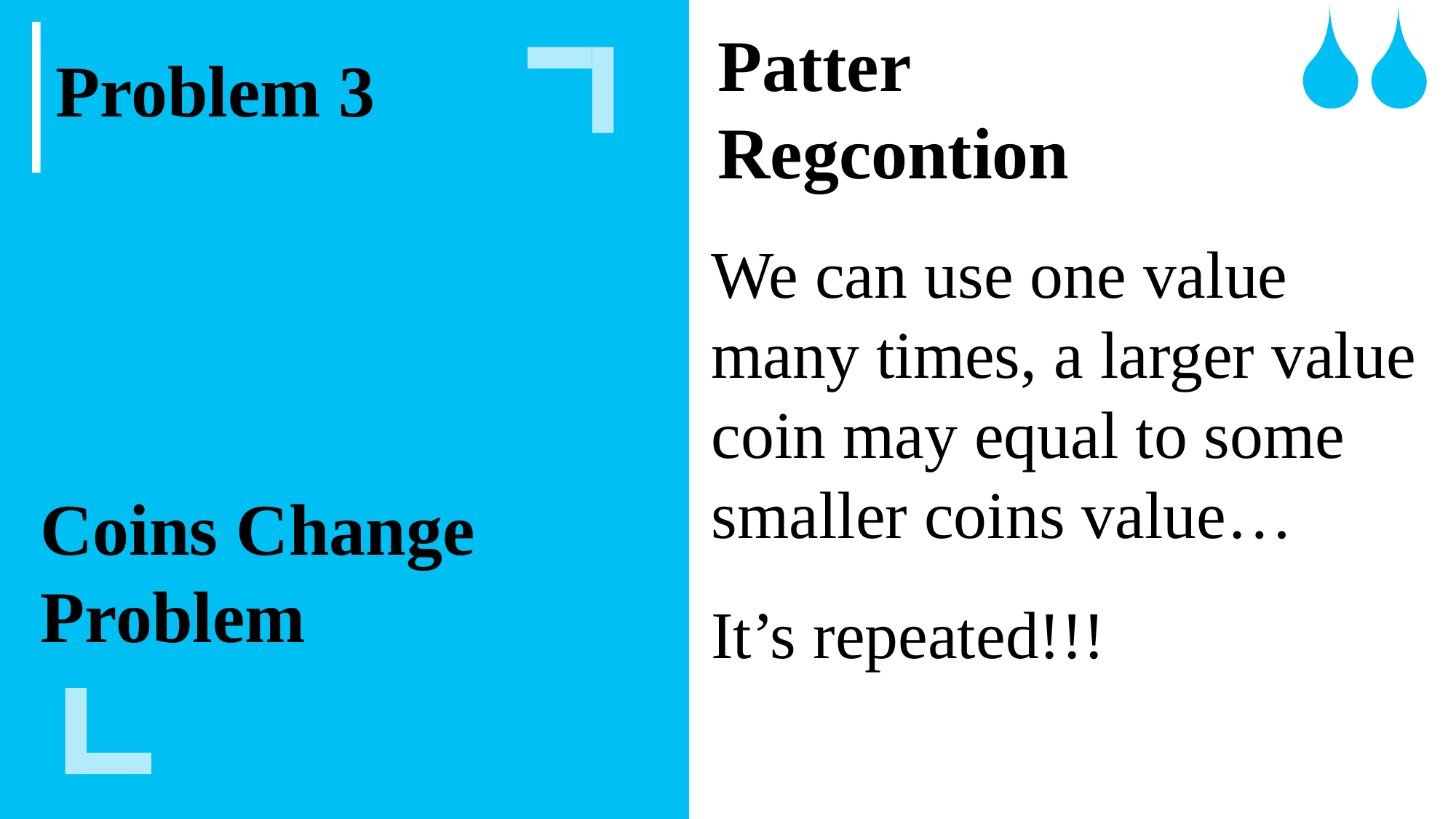

Problem 3
Patter Regcontion
We can use one value many times, a larger value coin may equal to some smaller coins value…
Coins Change Problem
It’s repeated!!!